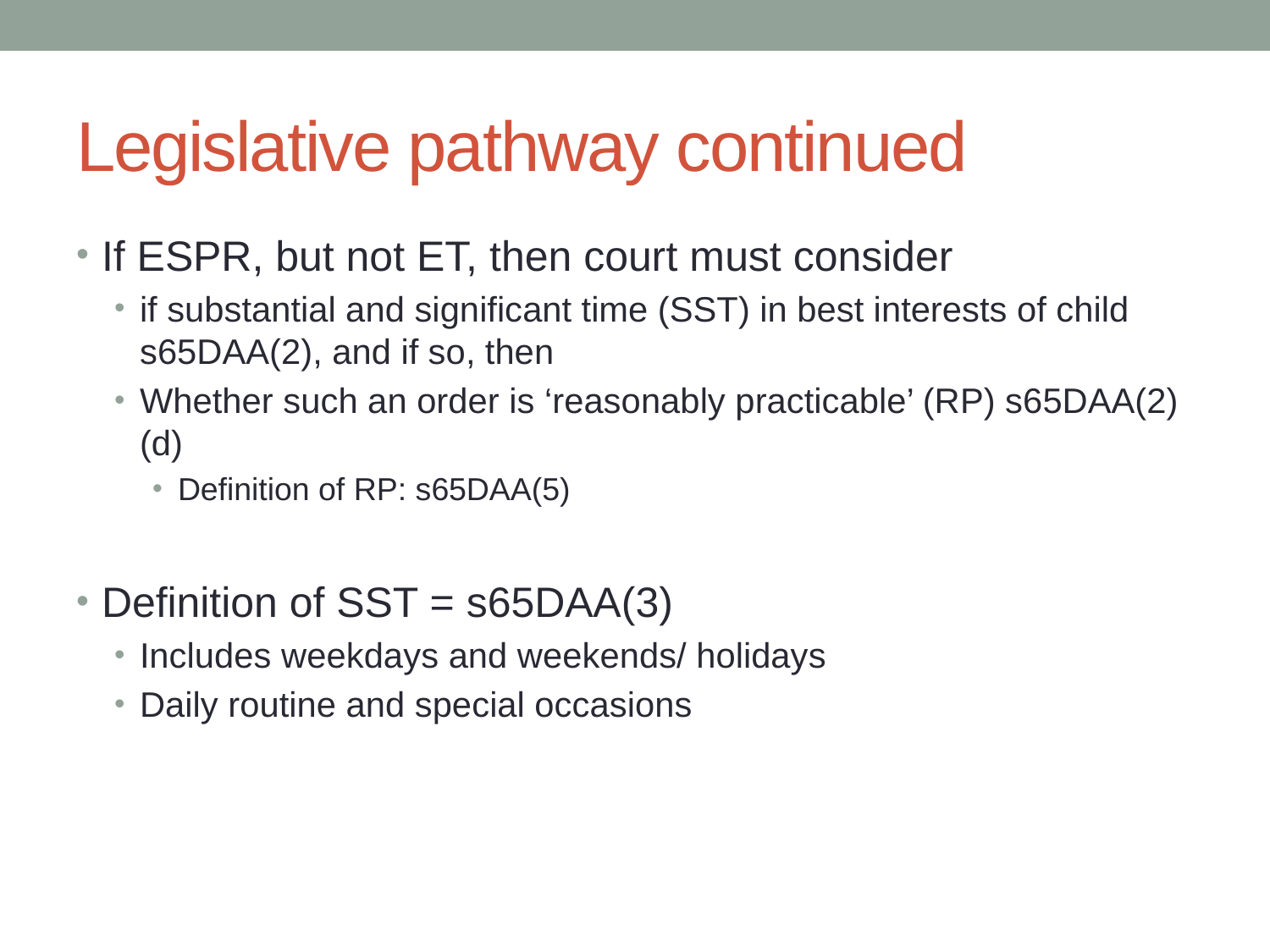

# Legislative pathway continued
If ESPR, but not ET, then court must consider
if substantial and significant time (SST) in best interests of child s65DAA(2), and if so, then
Whether such an order is ‘reasonably practicable’ (RP) s65DAA(2)(d)
Definition of RP: s65DAA(5)

Definition of SST = s65DAA(3)
Includes weekdays and weekends/ holidays
Daily routine and special occasions